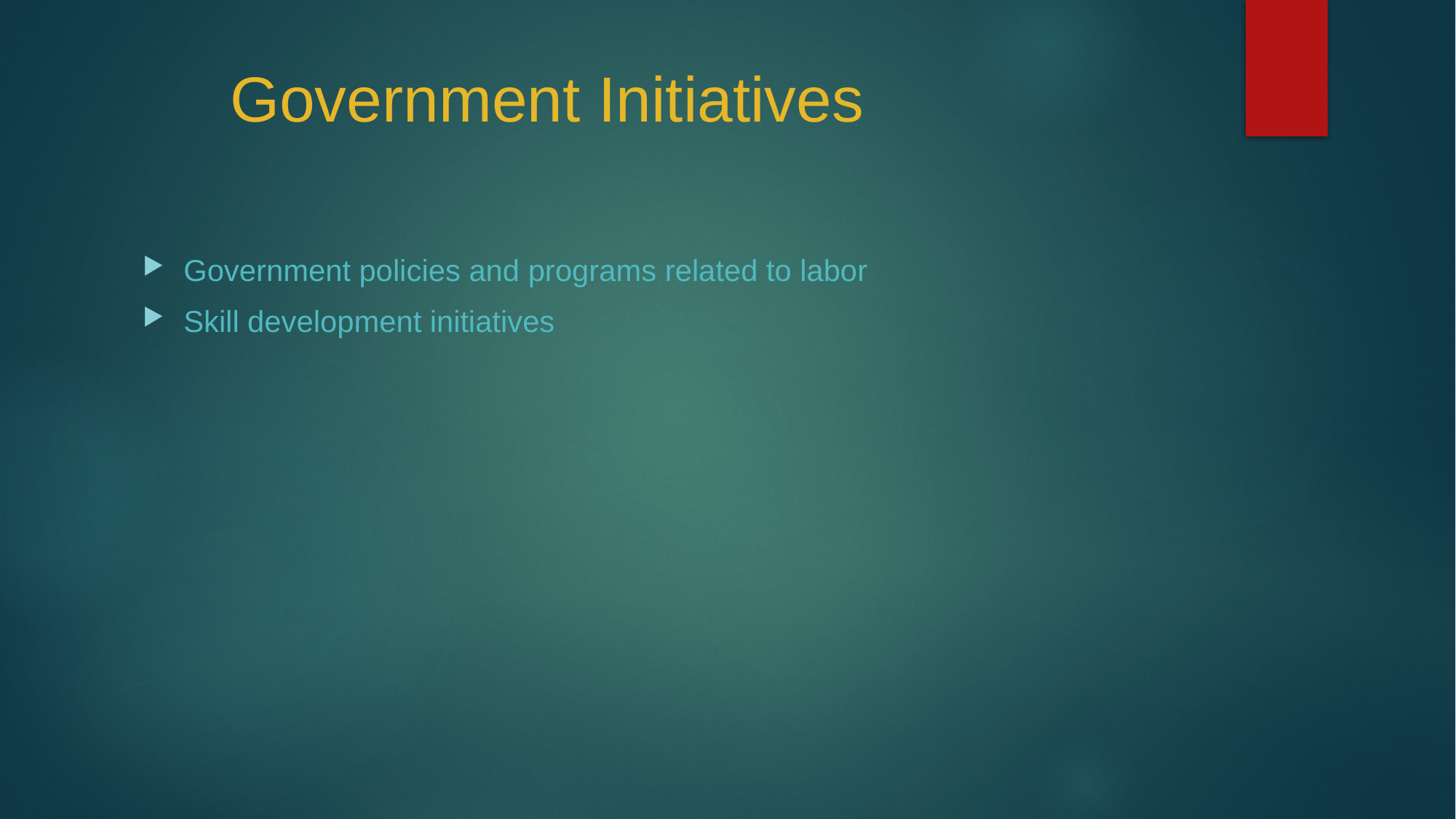

# Government Initiatives
Government policies and programs related to labor
Skill development initiatives